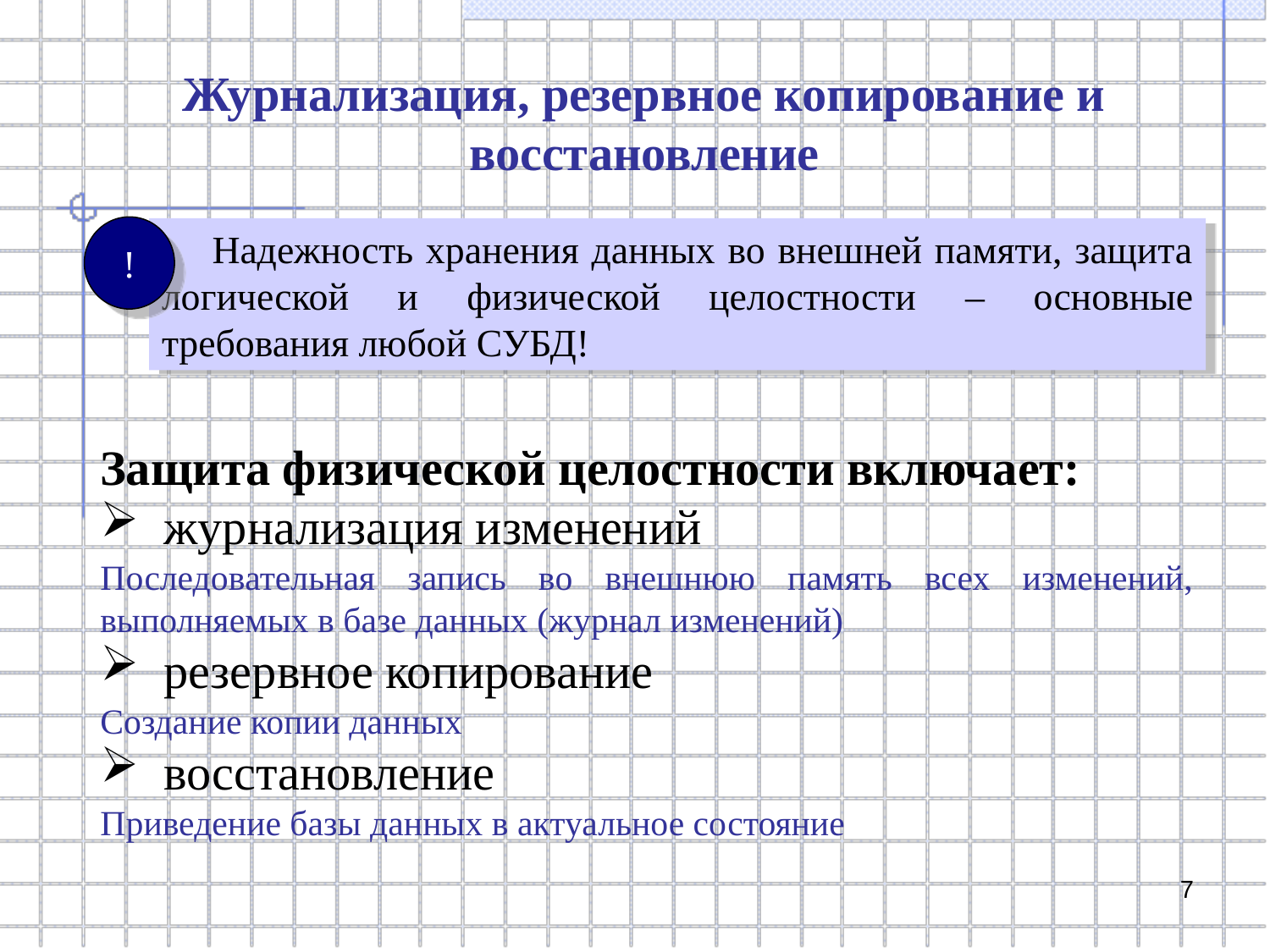

Журнализация, резервное копирование и восстановление
!
    Надежность хранения данных во внешней памяти, защита логической и физической целостности – основные требования любой СУБД!

Защита физической целостности включает:
журнализация изменений
Последовательная запись во внешнюю память всех изменений, выполняемых в базе данных (журнал изменений)
резервное копирование
Создание копии данных
восстановление
Приведение базы данных в актуальное состояние
7